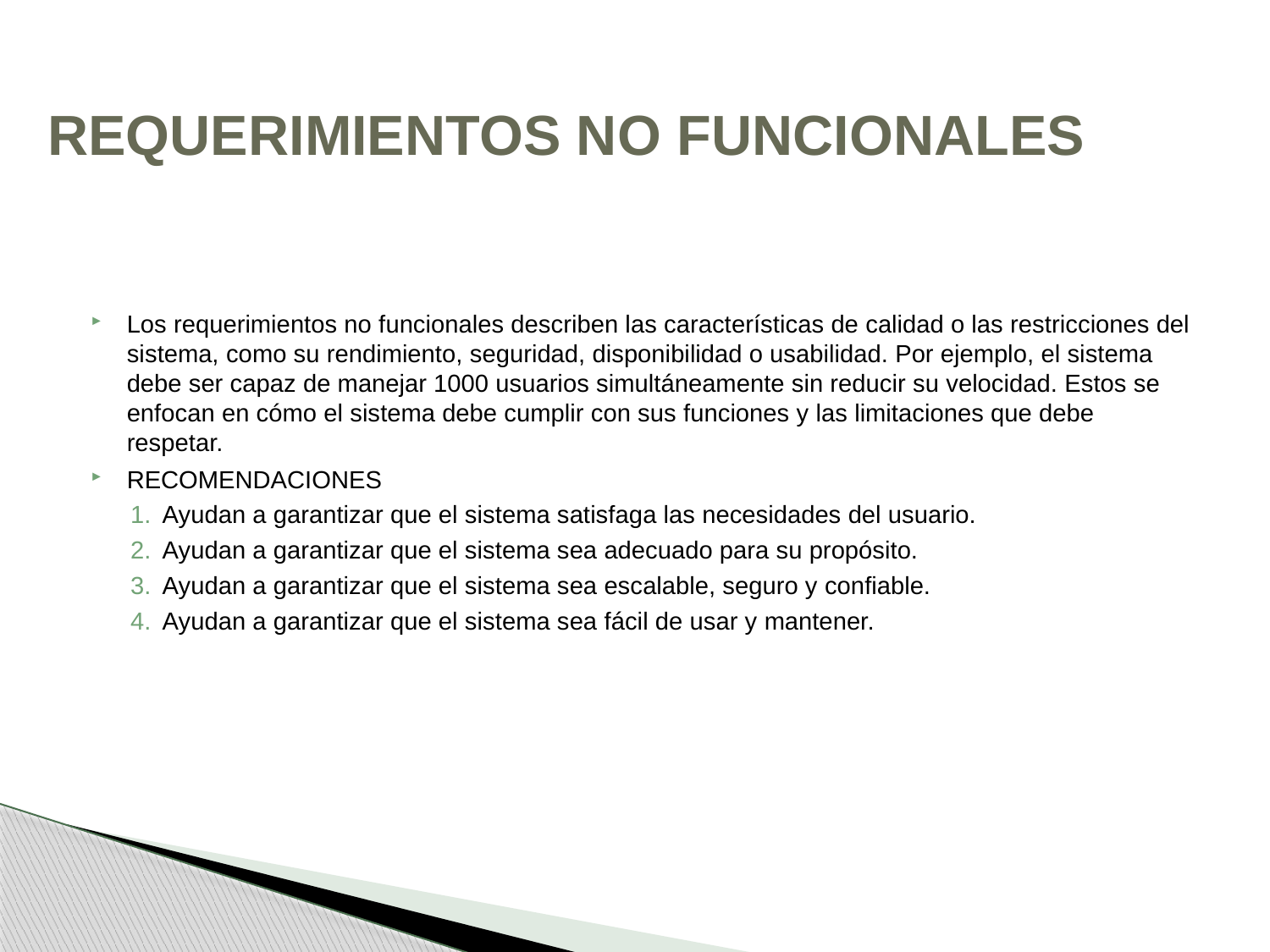

# REQUERIMIENTOS NO FUNCIONALES

Los requerimientos no funcionales describen las características de calidad o las restricciones del sistema, como su rendimiento, seguridad, disponibilidad o usabilidad. Por ejemplo, el sistema debe ser capaz de manejar 1000 usuarios simultáneamente sin reducir su velocidad. Estos se enfocan en cómo el sistema debe cumplir con sus funciones y las limitaciones que debe respetar.
RECOMENDACIONES
Ayudan a garantizar que el sistema satisfaga las necesidades del usuario.
Ayudan a garantizar que el sistema sea adecuado para su propósito.
Ayudan a garantizar que el sistema sea escalable, seguro y confiable.
Ayudan a garantizar que el sistema sea fácil de usar y mantener.